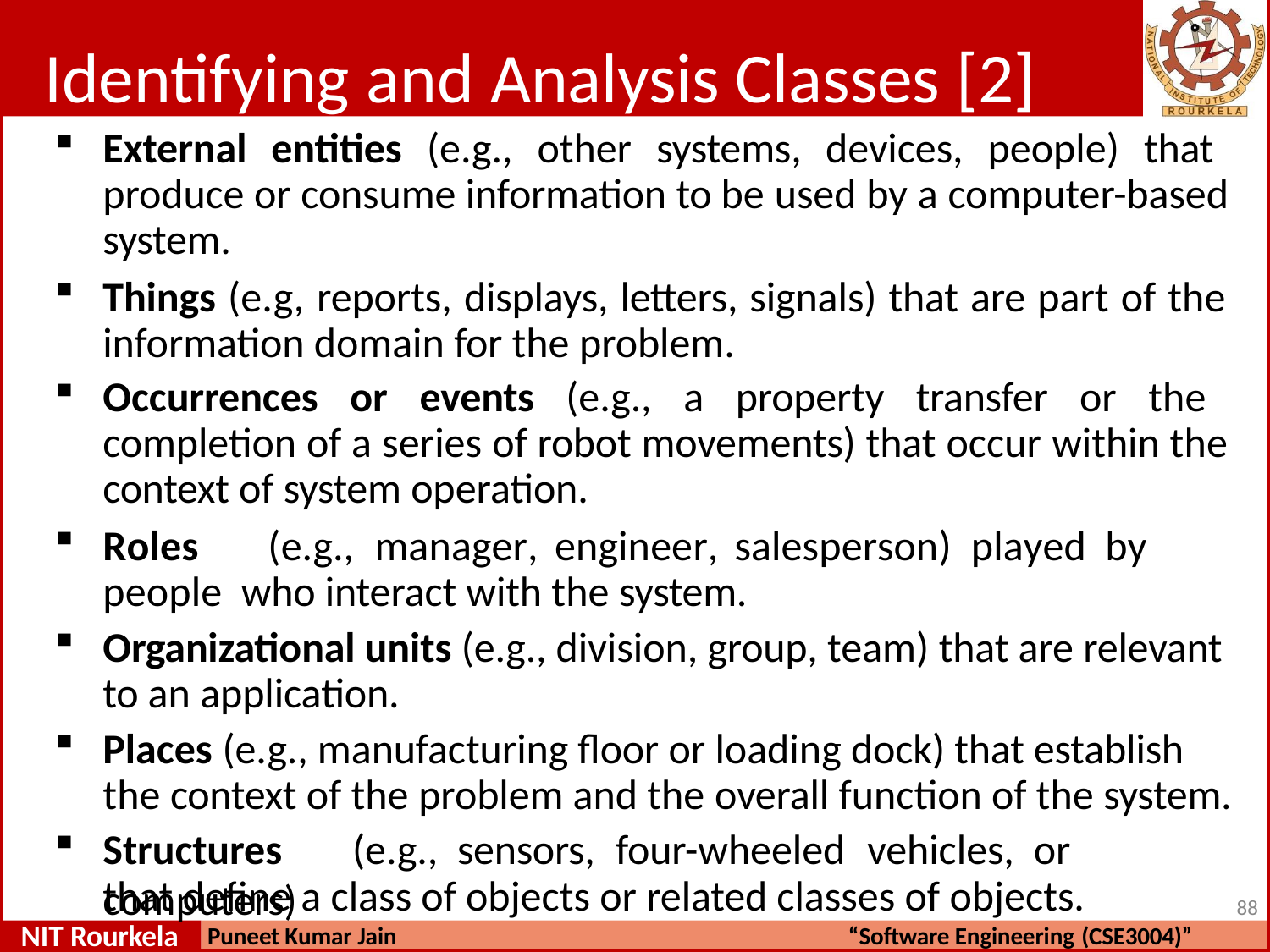

# Identifying and Analysis Classes [2]
External entities (e.g., other systems, devices, people) that  produce or consume information to be used by a computer-based  system.
Things (e.g, reports, displays, letters, signals) that are part of the  information domain for the problem.
Occurrences or events (e.g., a property transfer or the  completion of a series of robot movements) that occur within the  context of system operation.
Roles	(e.g.,	manager,	engineer,	salesperson)	played	by	people  who interact with the system.
Organizational units (e.g., division, group, team) that are relevant  to an application.
Places (e.g., manufacturing floor or loading dock) that establish  the context of the problem and the overall function of the system.
Structures	(e.g.,	sensors,	four-wheeled	vehicles,	or	computers)
that define a class of objects or related classes of objects.
88
NIT Rourkela
Puneet Kumar Jain
“Software Engineering (CSE3004)”